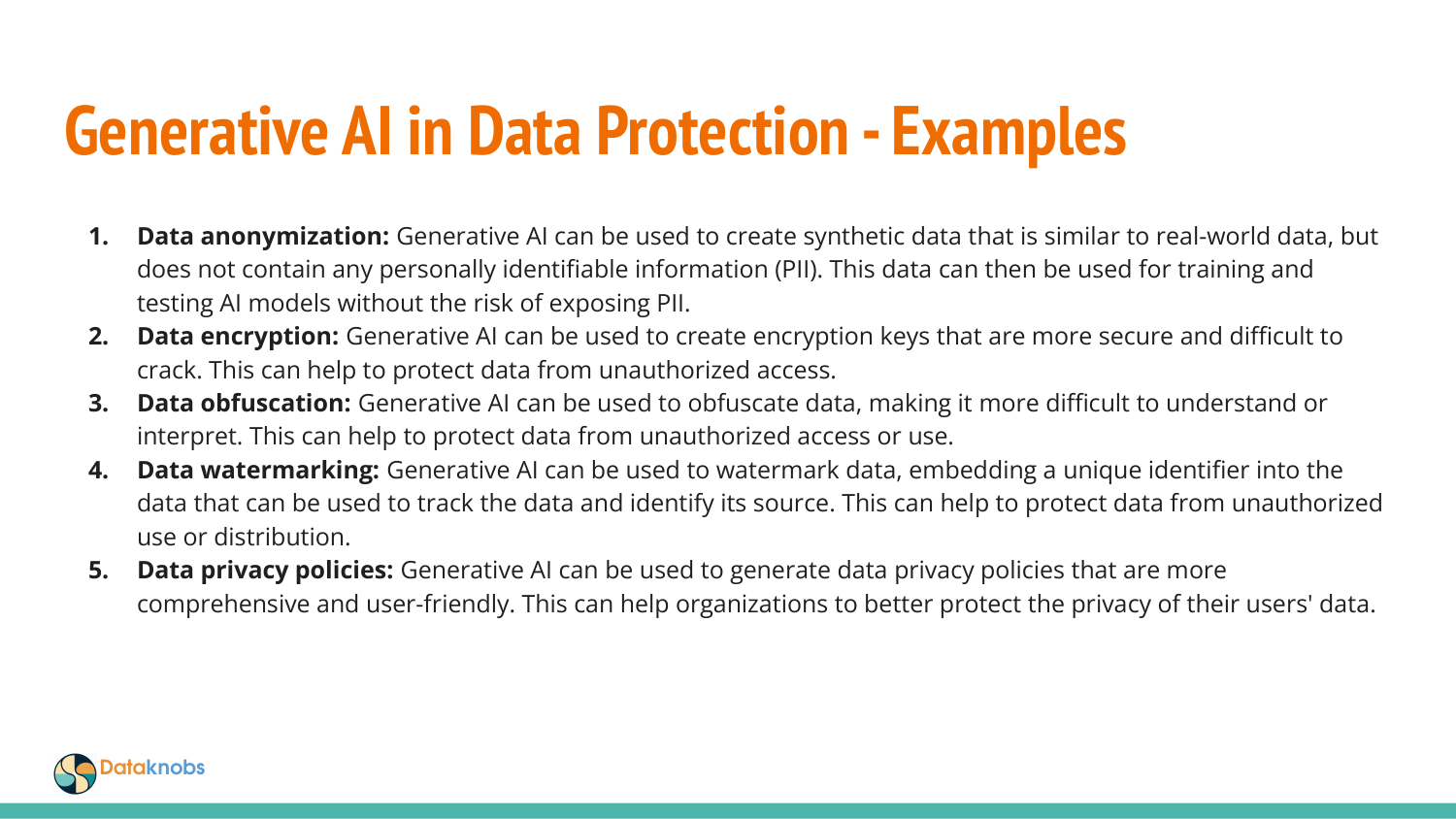

# Generative AI in Data Protection - Examples
Data anonymization: Generative AI can be used to create synthetic data that is similar to real-world data, but does not contain any personally identifiable information (PII). This data can then be used for training and testing AI models without the risk of exposing PII.
Data encryption: Generative AI can be used to create encryption keys that are more secure and difficult to crack. This can help to protect data from unauthorized access.
Data obfuscation: Generative AI can be used to obfuscate data, making it more difficult to understand or interpret. This can help to protect data from unauthorized access or use.
Data watermarking: Generative AI can be used to watermark data, embedding a unique identifier into the data that can be used to track the data and identify its source. This can help to protect data from unauthorized use or distribution.
Data privacy policies: Generative AI can be used to generate data privacy policies that are more comprehensive and user-friendly. This can help organizations to better protect the privacy of their users' data.